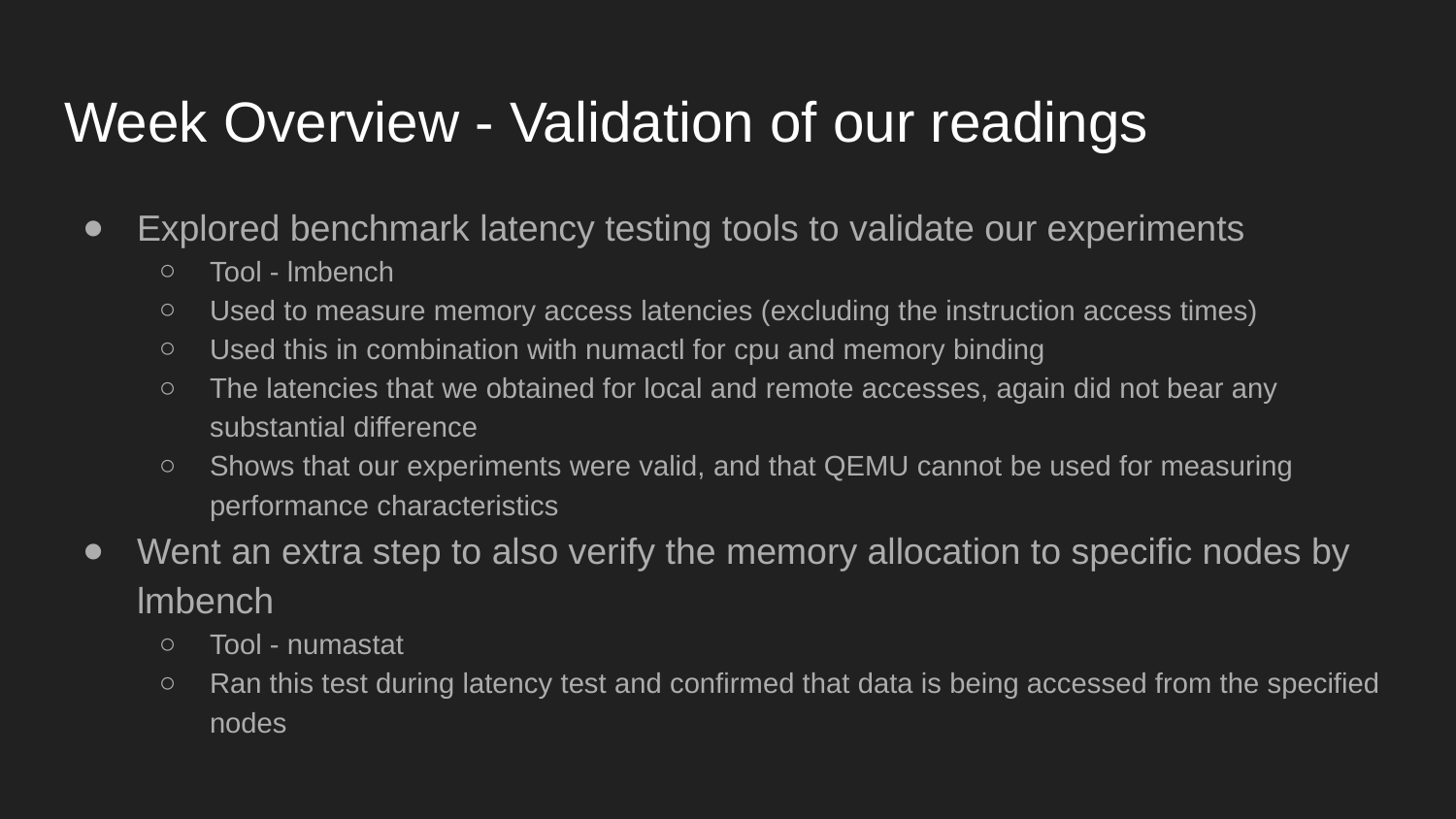

# Week Overview - Validation of our readings
Explored benchmark latency testing tools to validate our experiments
Tool - lmbench
Used to measure memory access latencies (excluding the instruction access times)
Used this in combination with numactl for cpu and memory binding
The latencies that we obtained for local and remote accesses, again did not bear any substantial difference
Shows that our experiments were valid, and that QEMU cannot be used for measuring performance characteristics
Went an extra step to also verify the memory allocation to specific nodes by lmbench
Tool - numastat
Ran this test during latency test and confirmed that data is being accessed from the specified nodes